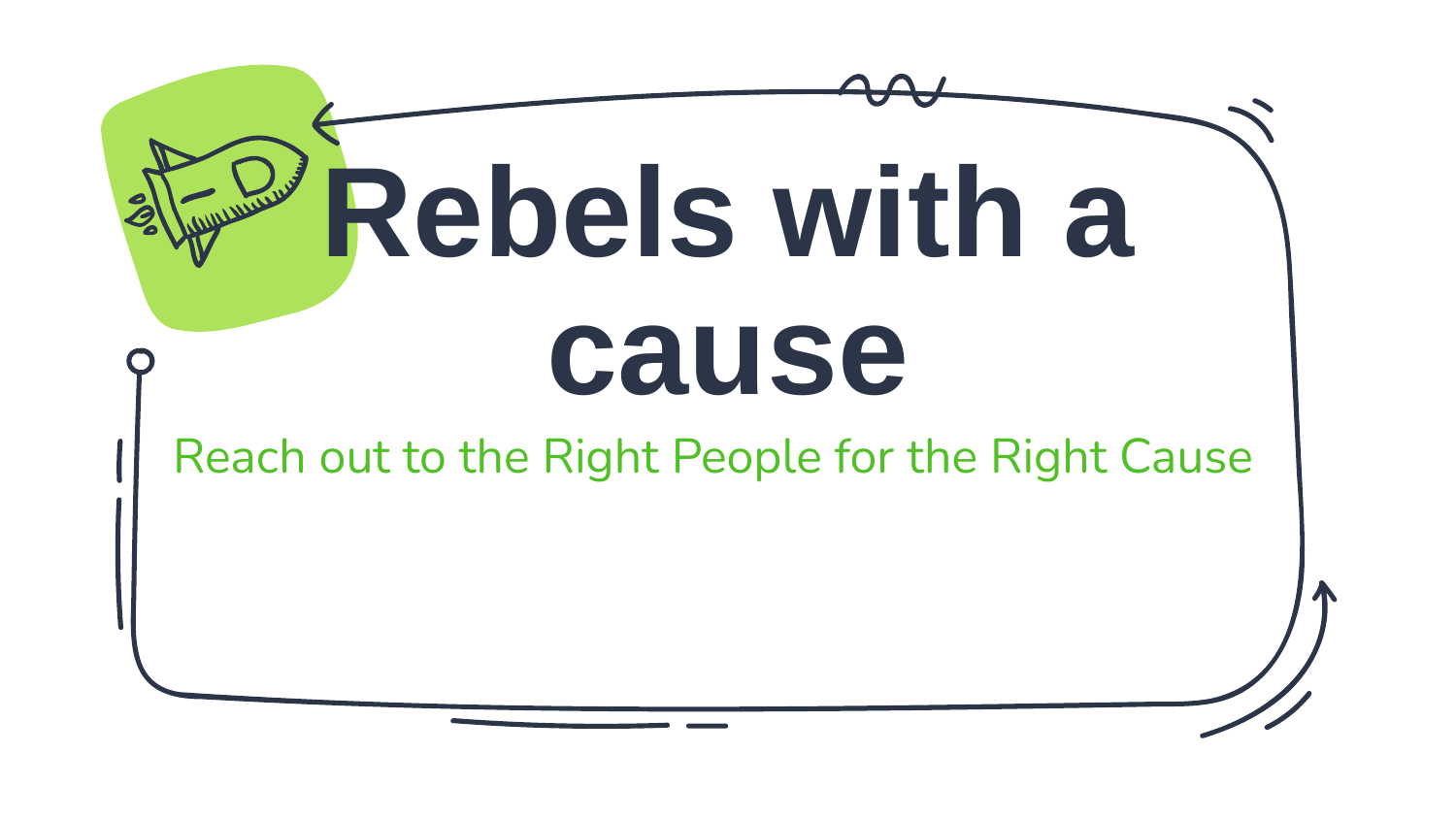

# Rebels with a cause
Reach out to the Right People for the Right Cause